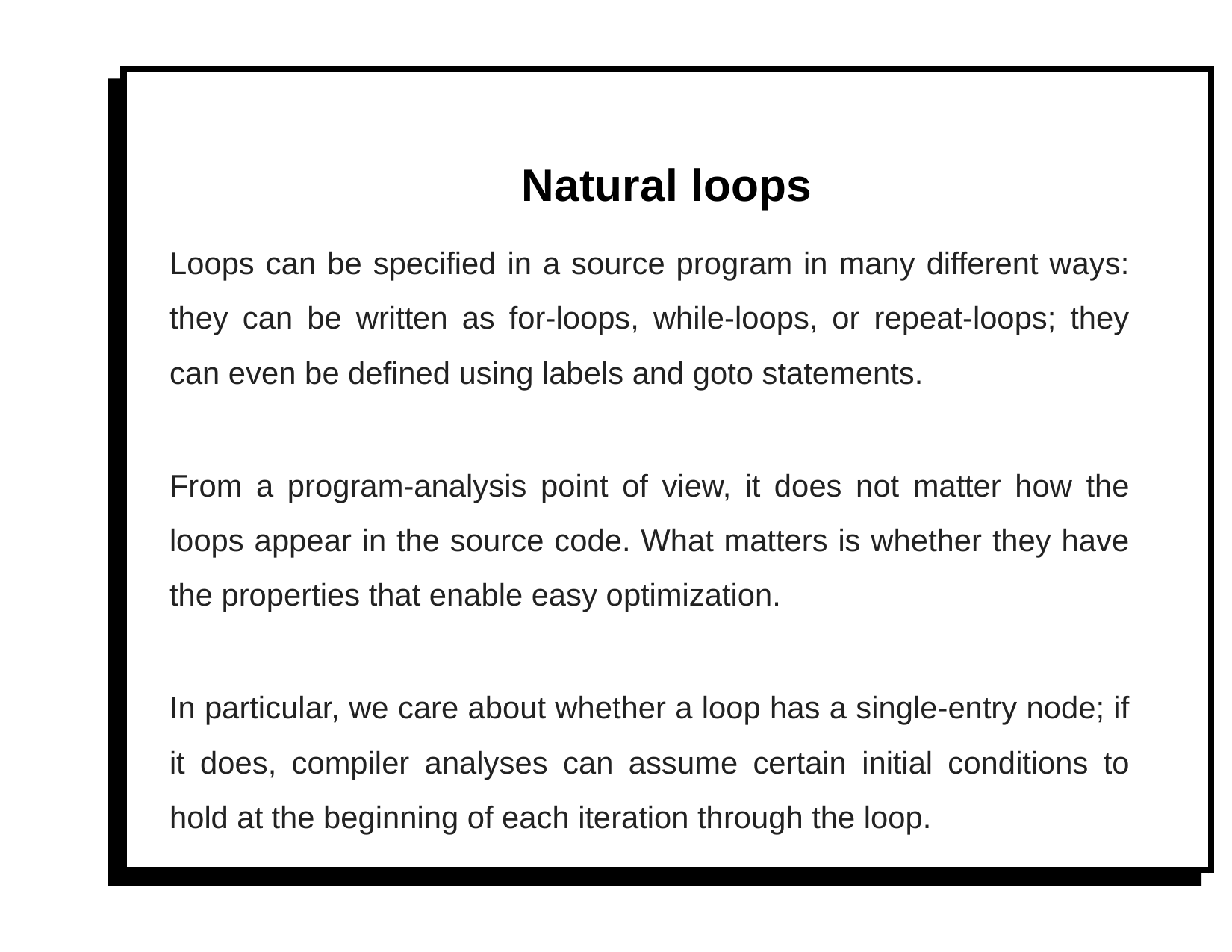

# Natural loops
Loops can be specified in a source program in many different ways: they can be written as for-loops, while-loops, or repeat-loops; they can even be defined using labels and goto statements.

From a program-analysis point of view, it does not matter how the loops appear in the source code. What matters is whether they have the properties that enable easy optimization.

In particular, we care about whether a loop has a single-entry node; if it does, compiler analyses can assume certain initial conditions to hold at the beginning of each iteration through the loop.